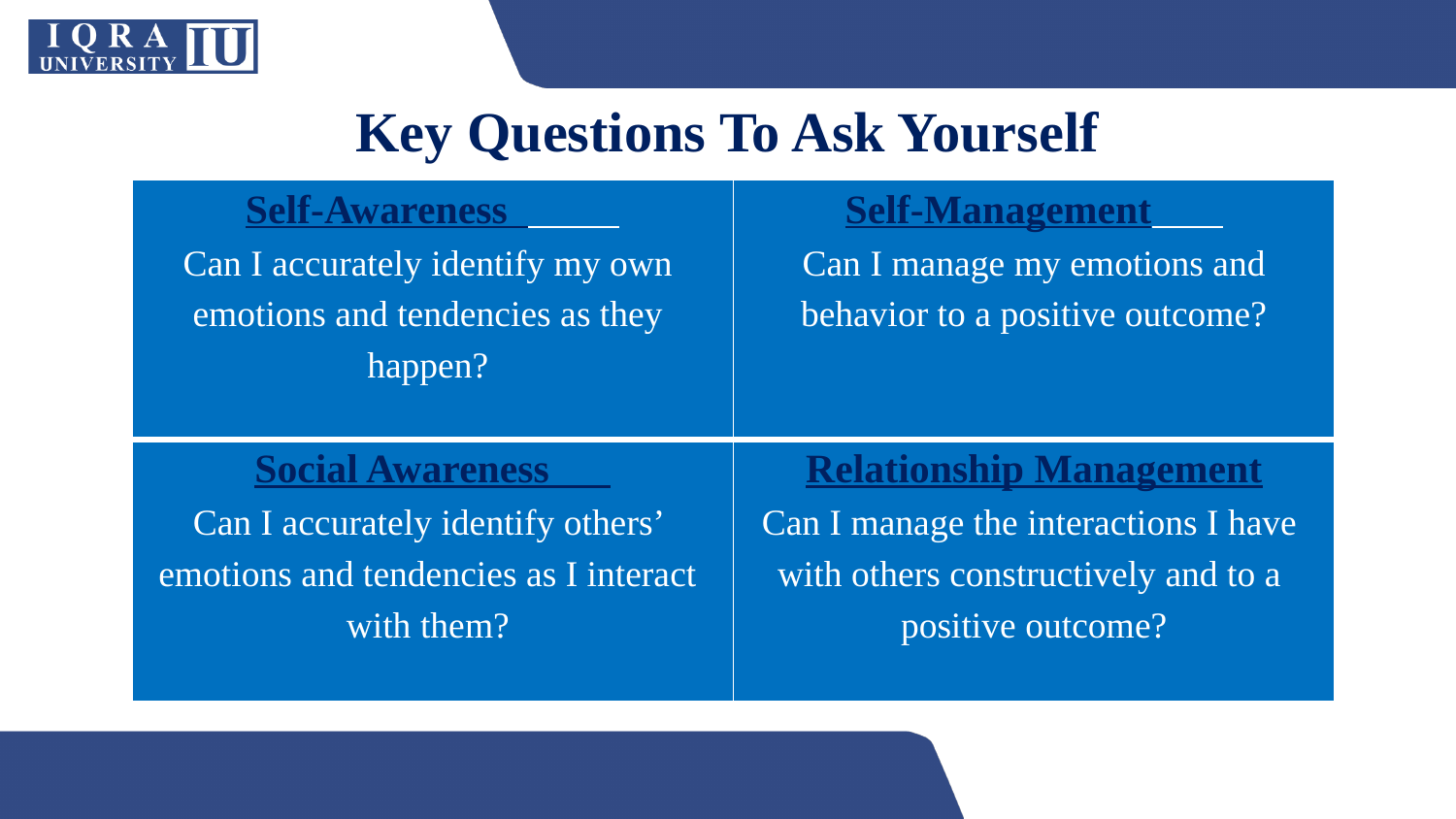

Key Questions To Ask Yourself
| Self-Awareness Can I accurately identify my own emotions and tendencies as they happen? | Self-Management Can I manage my emotions and behavior to a positive outcome? |
| --- | --- |
| Social Awareness Can I accurately identify others’ emotions and tendencies as I interact with them? | Relationship Management Can I manage the interactions I have with others constructively and to a positive outcome? |